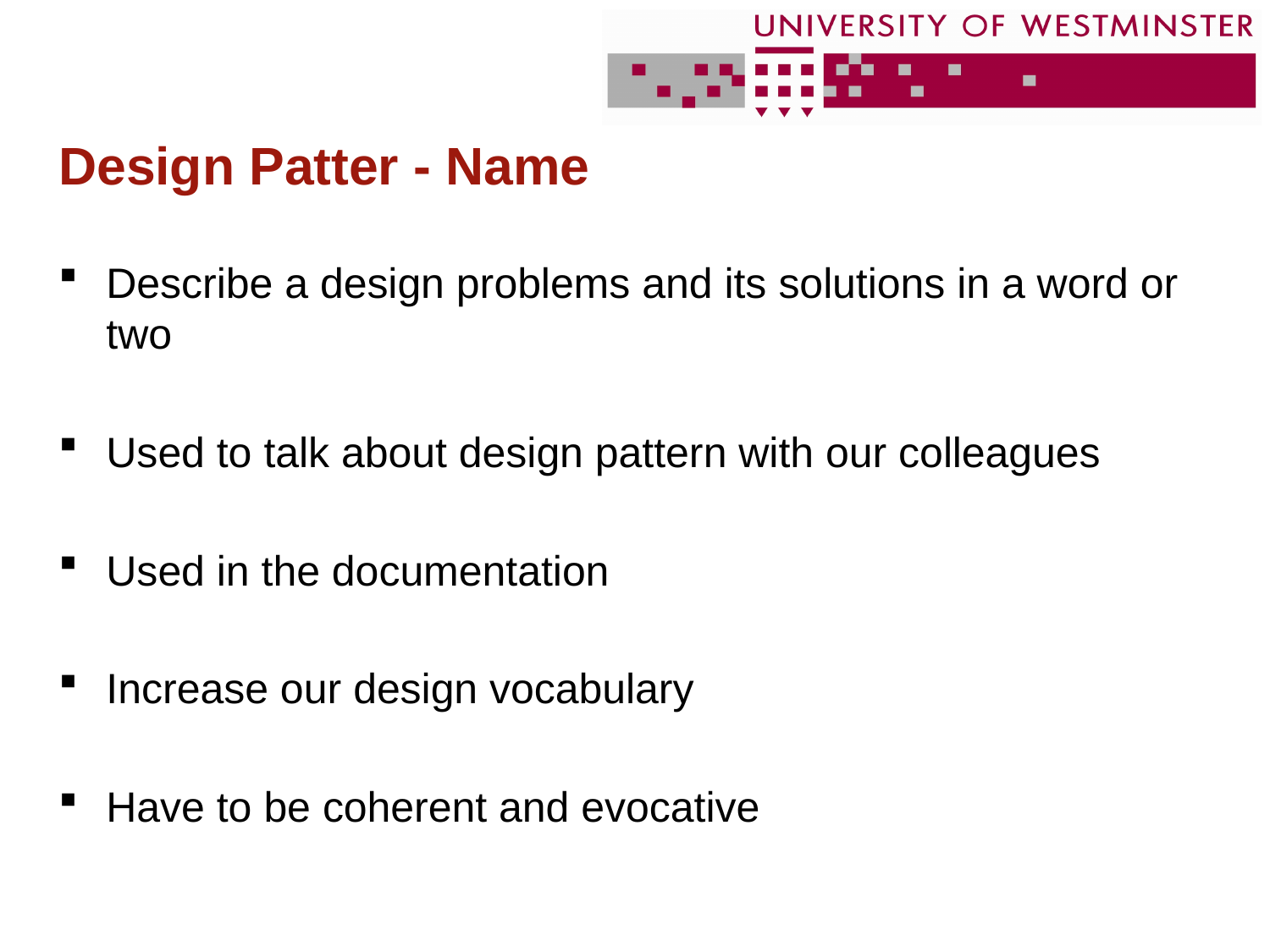

# Design Patter - Name
Describe a design problems and its solutions in a word or two

Used to talk about design pattern with our colleagues

Used in the documentation

Increase our design vocabulary

Have to be coherent and evocative